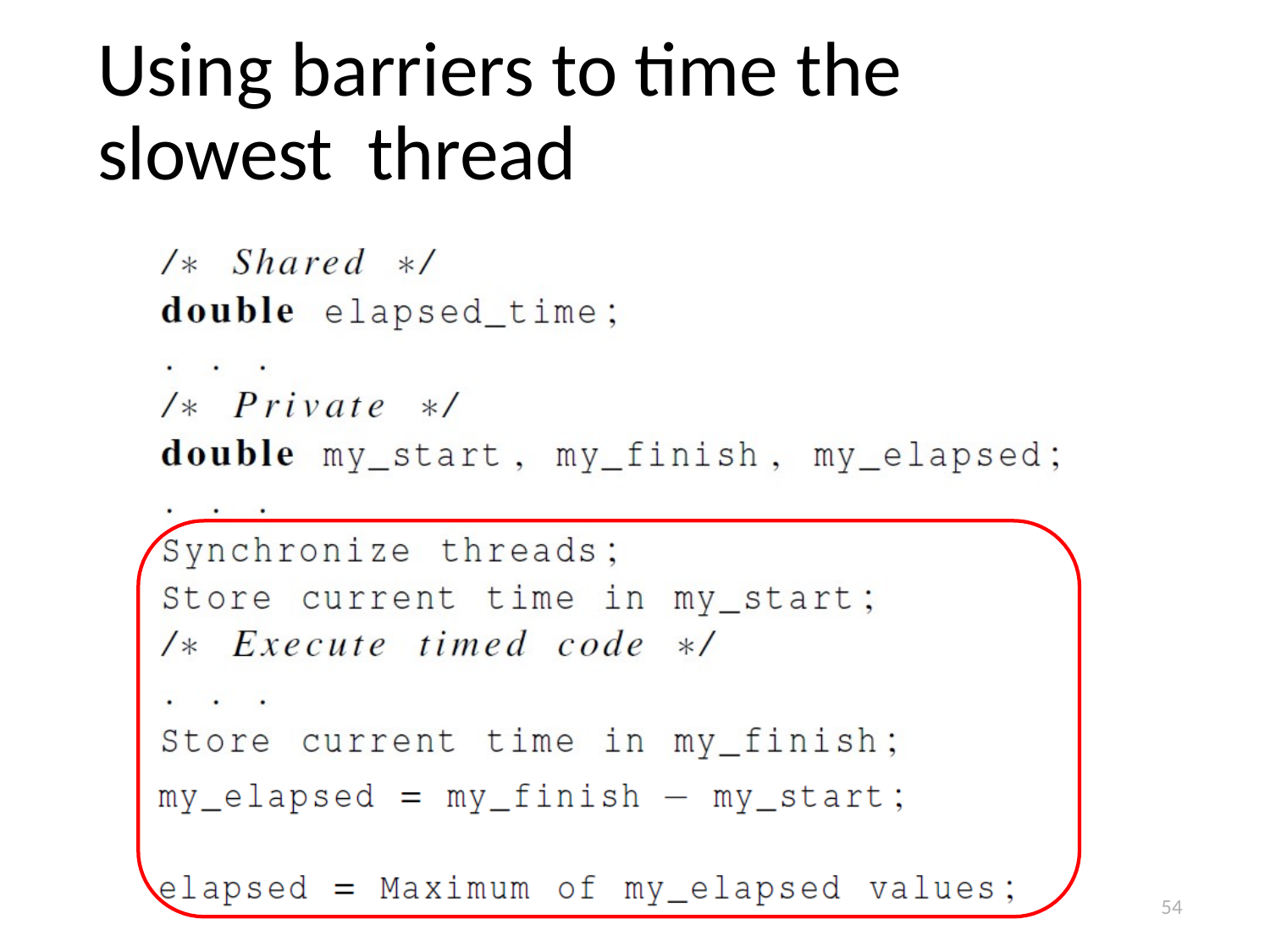

# Using barriers to time the slowest  thread

54